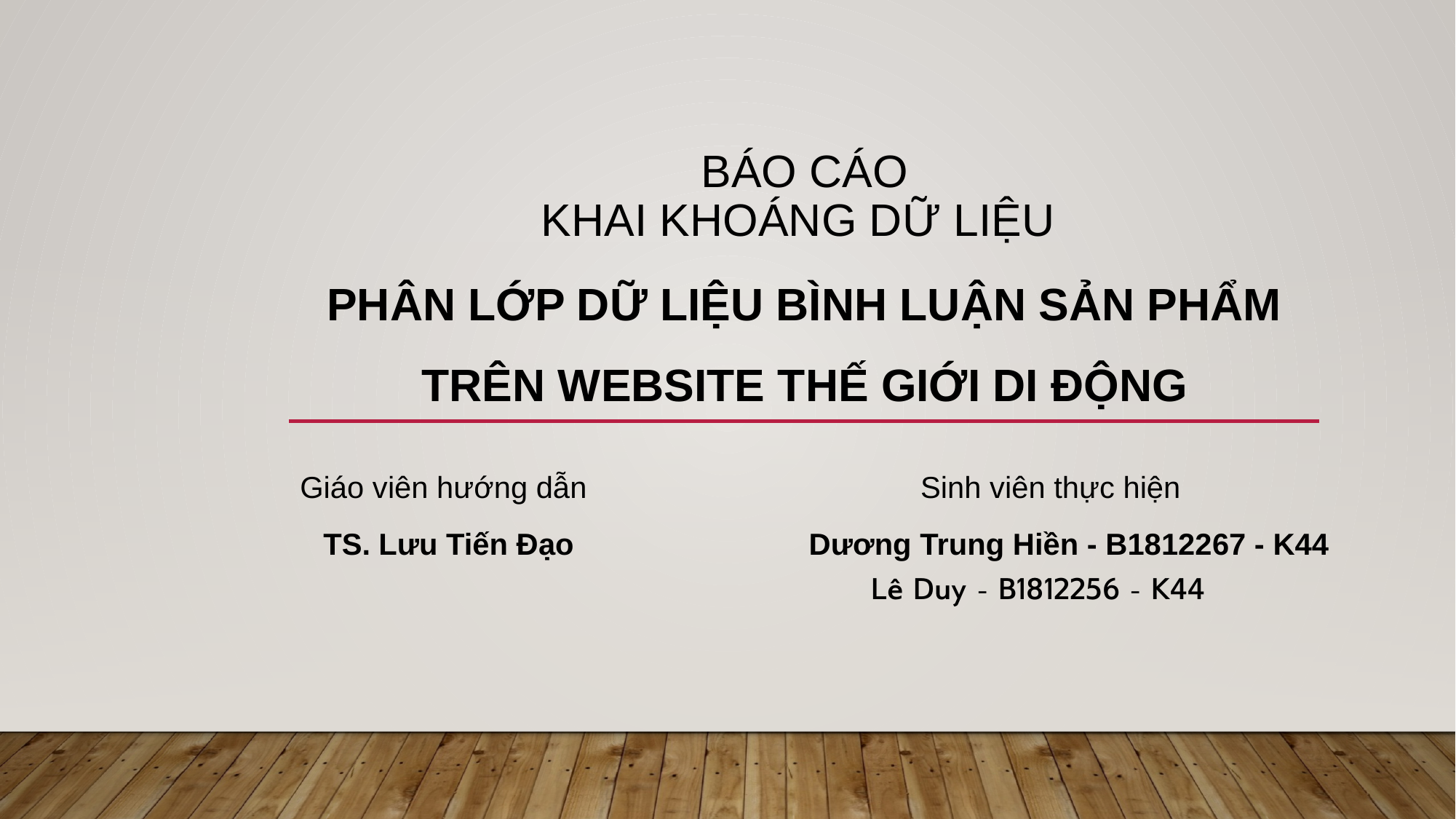

# bÁO CÁO kHAI kHOÁNG DỮ LIỆU

Phân lớp dữ liệu bình luận sản phẩm
trên website Thế giới di động
Giáo viên hướng dẫn
Sinh viên thực hiện
TS. Lưu Tiến Đạo
Dương Trung Hiền - B1812267 - K44
 Lê Duy - B1812256 - K44